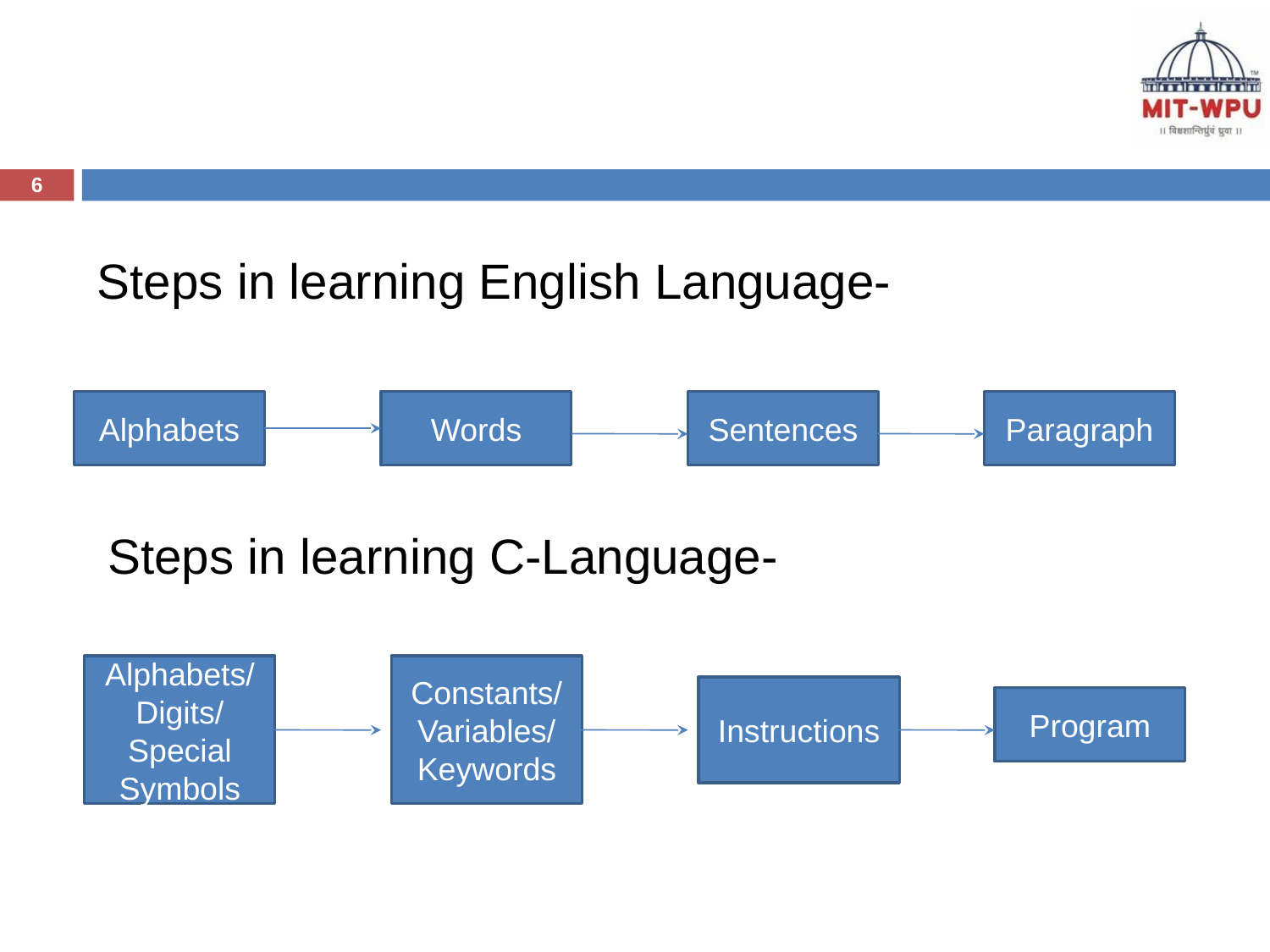

#
6
Steps in learning English Language-

Alphabets
Words
Sentences
Paragraph
Steps in learning C-Language-

Alphabets/
Digits/
Special Symbols
Constants/
Variables/
Keywords
Instructions
Program